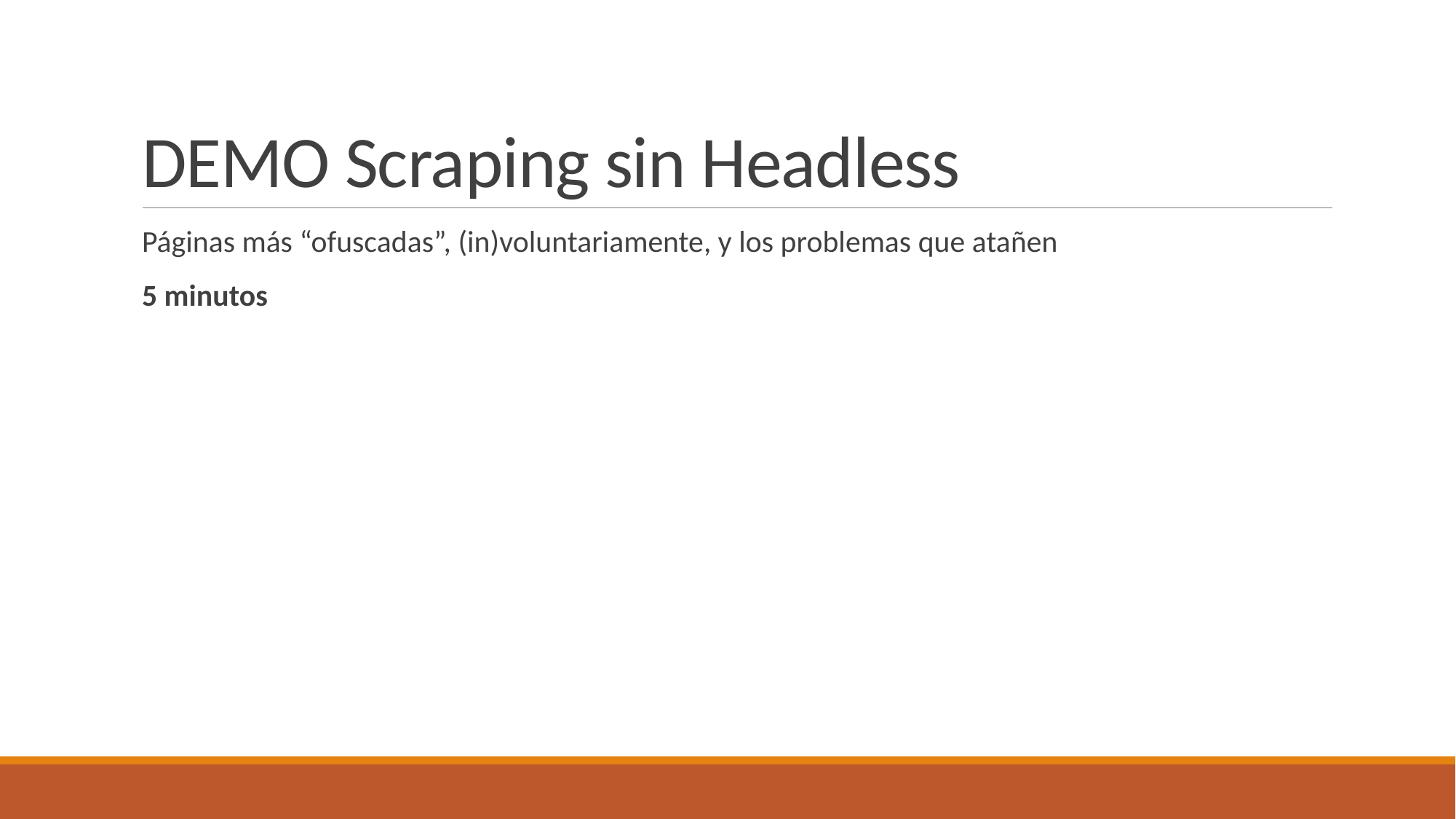

# DEMO Scraping sin Headless
Páginas más “ofuscadas”, (in)voluntariamente, y los problemas que atañen
5 minutos